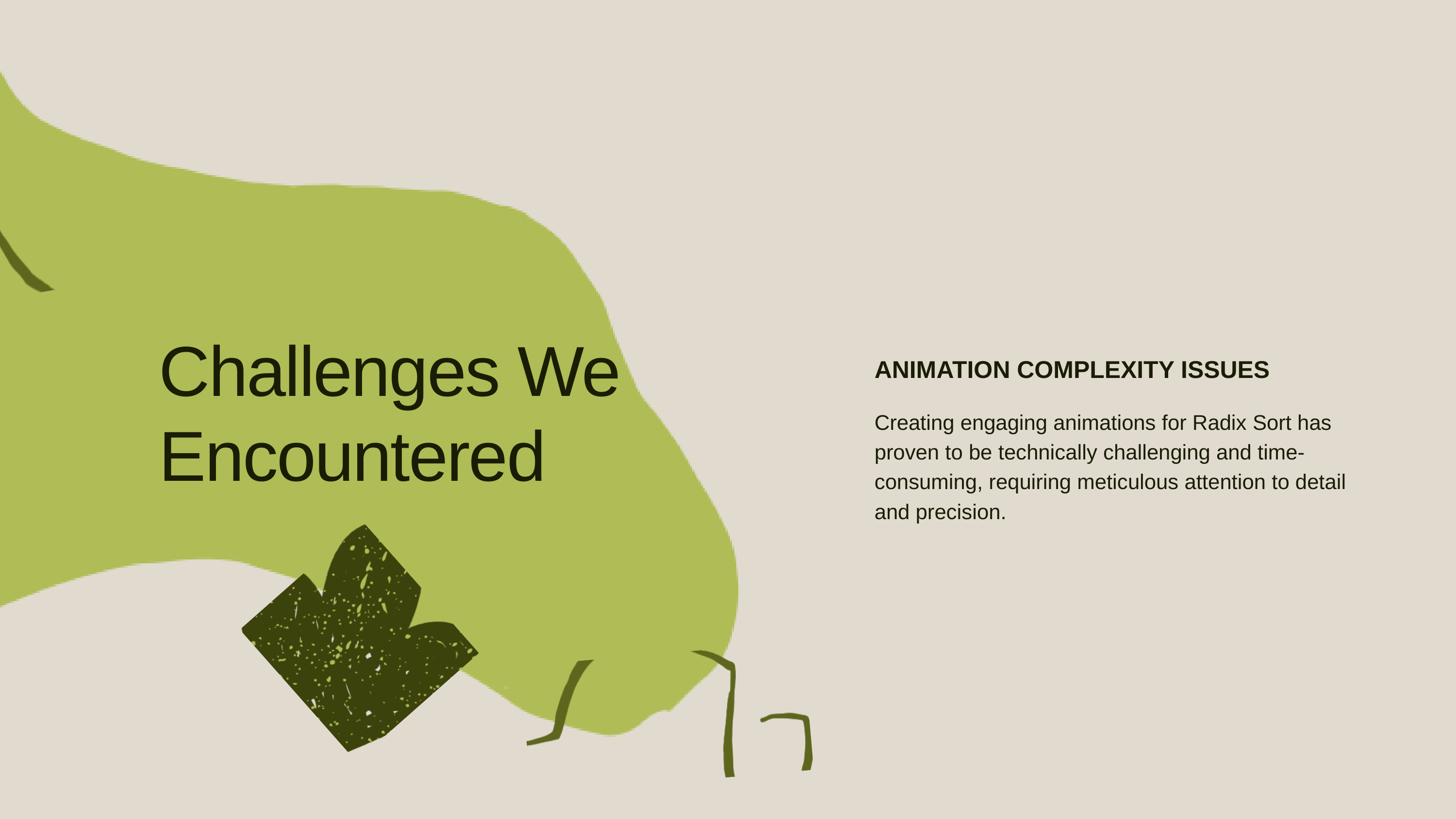

Challenges We Encountered
ANIMATION COMPLEXITY ISSUES
Creating engaging animations for Radix Sort has proven to be technically challenging and time-consuming, requiring meticulous attention to detail and precision.